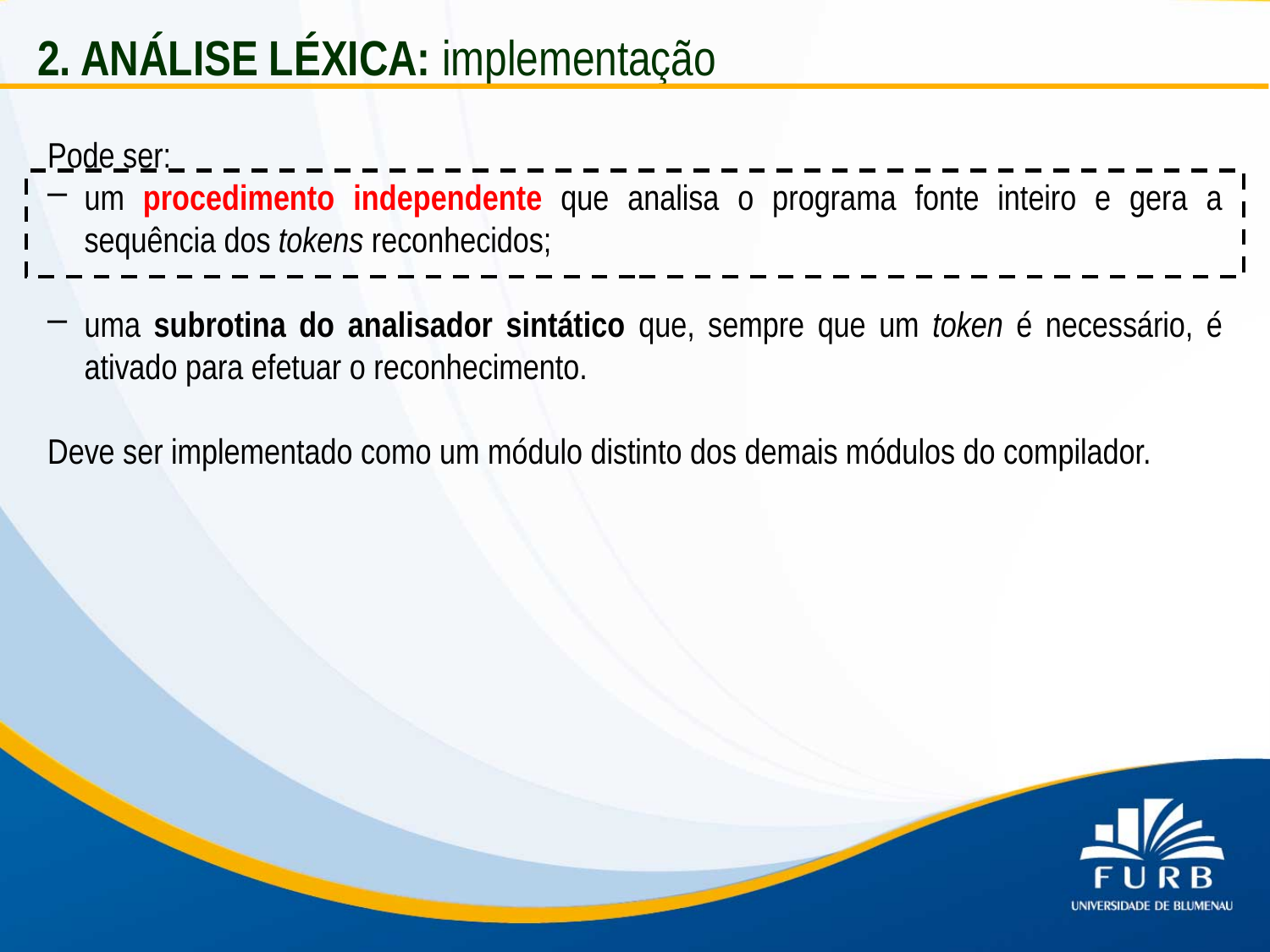

2. ANÁLISE LÉXICA: implementação

Pode ser:
um procedimento independente que analisa o programa fonte inteiro e gera a sequência dos tokens reconhecidos;

uma subrotina do analisador sintático que, sempre que um token é necessário, é ativado para efetuar o reconhecimento.

Deve ser implementado como um módulo distinto dos demais módulos do compilador.